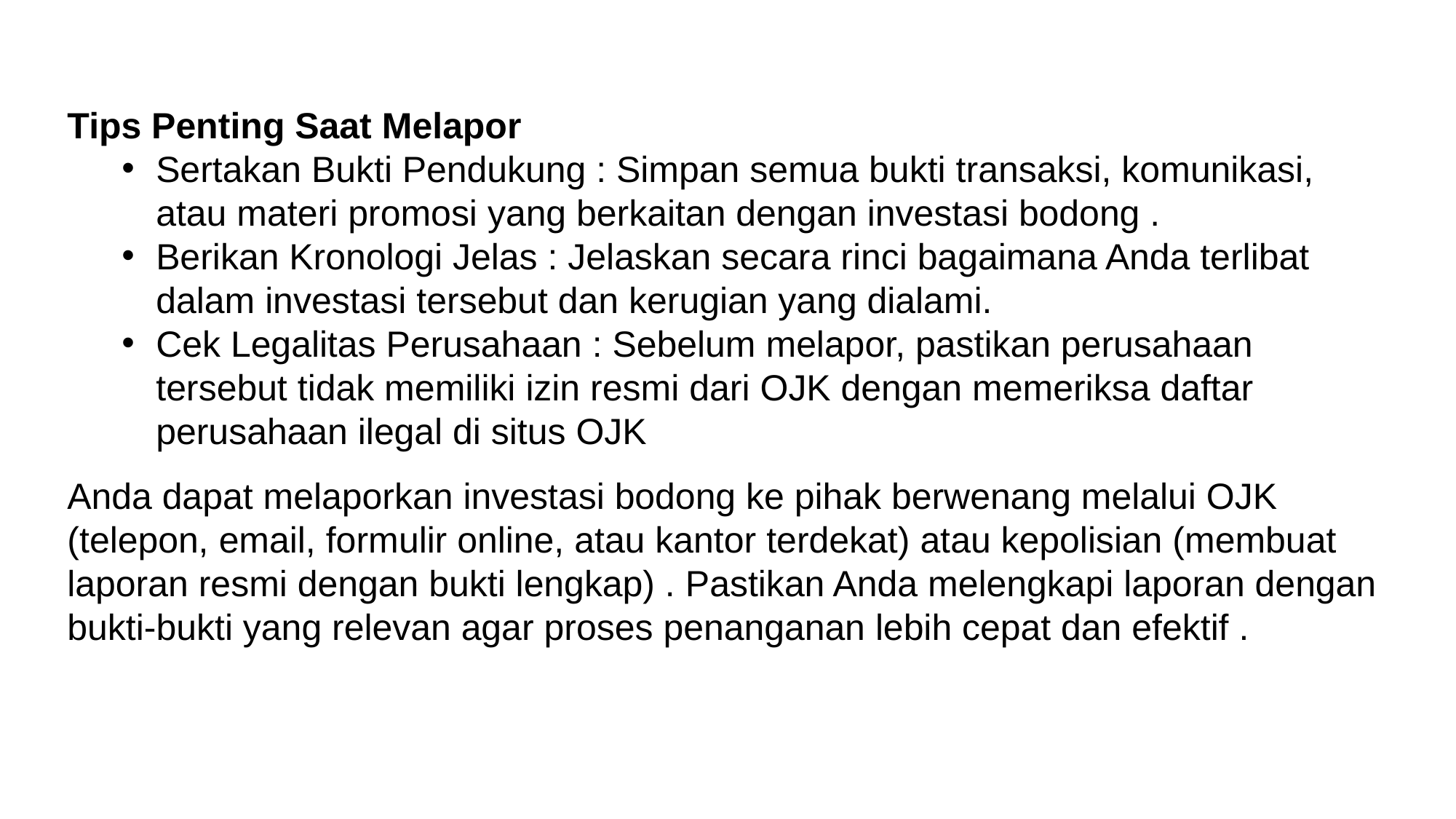

Tips Penting Saat Melapor
Sertakan Bukti Pendukung : Simpan semua bukti transaksi, komunikasi, atau materi promosi yang berkaitan dengan investasi bodong .
Berikan Kronologi Jelas : Jelaskan secara rinci bagaimana Anda terlibat dalam investasi tersebut dan kerugian yang dialami.
Cek Legalitas Perusahaan : Sebelum melapor, pastikan perusahaan tersebut tidak memiliki izin resmi dari OJK dengan memeriksa daftar perusahaan ilegal di situs OJK
Anda dapat melaporkan investasi bodong ke pihak berwenang melalui OJK (telepon, email, formulir online, atau kantor terdekat) atau kepolisian (membuat laporan resmi dengan bukti lengkap) . Pastikan Anda melengkapi laporan dengan bukti-bukti yang relevan agar proses penanganan lebih cepat dan efektif .